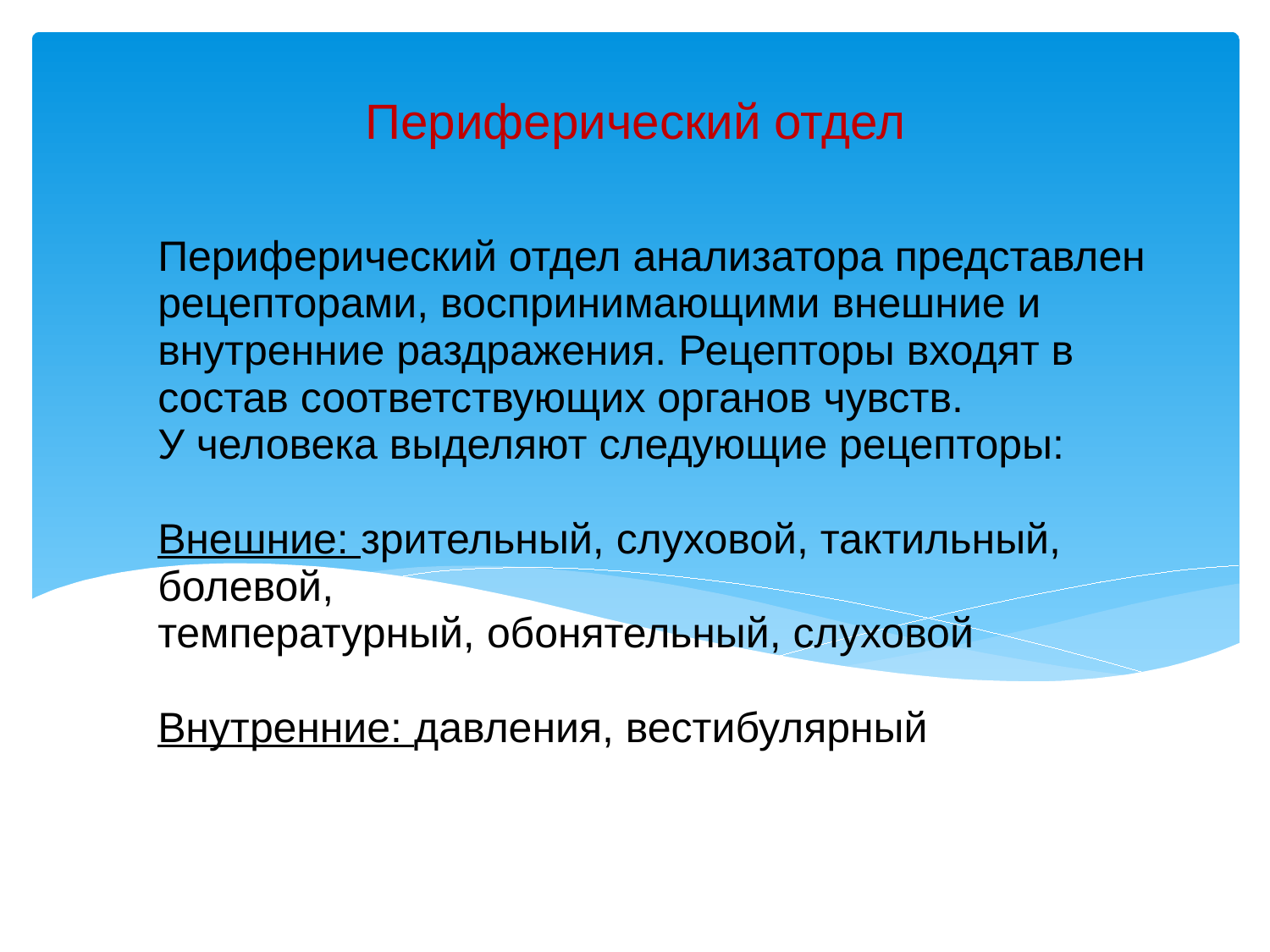

Периферический отдел
# Периферический отдел анализатора представлен рецепторами, воспринимающими внешние и внутренние раздражения. Рецепторы входят в состав соответствующих органов чувств. У человека выделяют следующие рецепторы: Внешние: зрительный, слуховой, тактильный, болевой, температурный, обонятельный, слуховой Внутренние: давления, вестибулярный